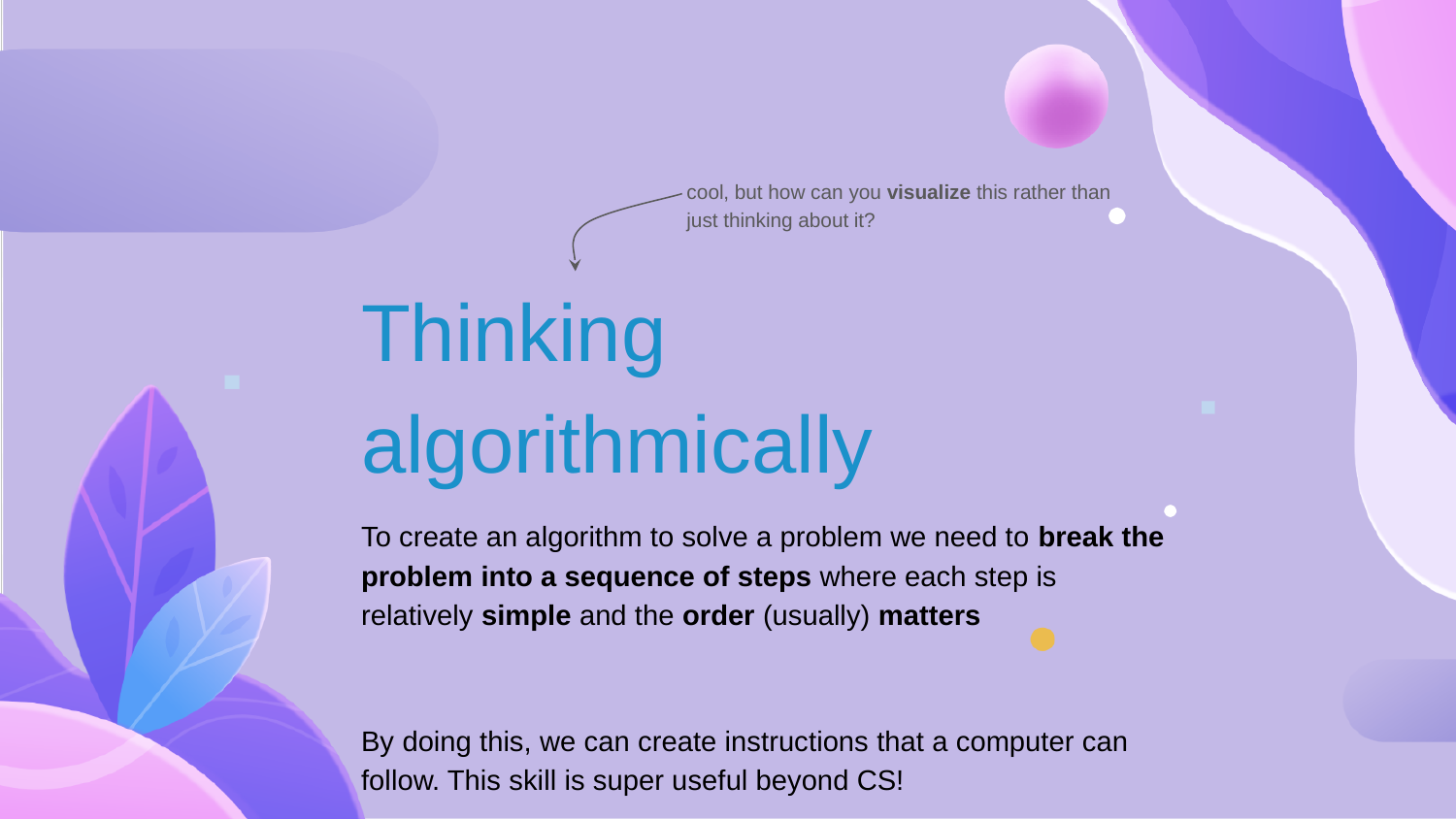

cool, but how can you visualize this rather than just thinking about it?

Thinking algorithmically
To create an algorithm to solve a problem we need to break the problem into a sequence of steps where each step is relatively simple and the order (usually) matters

By doing this, we can create instructions that a computer can follow. This skill is super useful beyond CS!